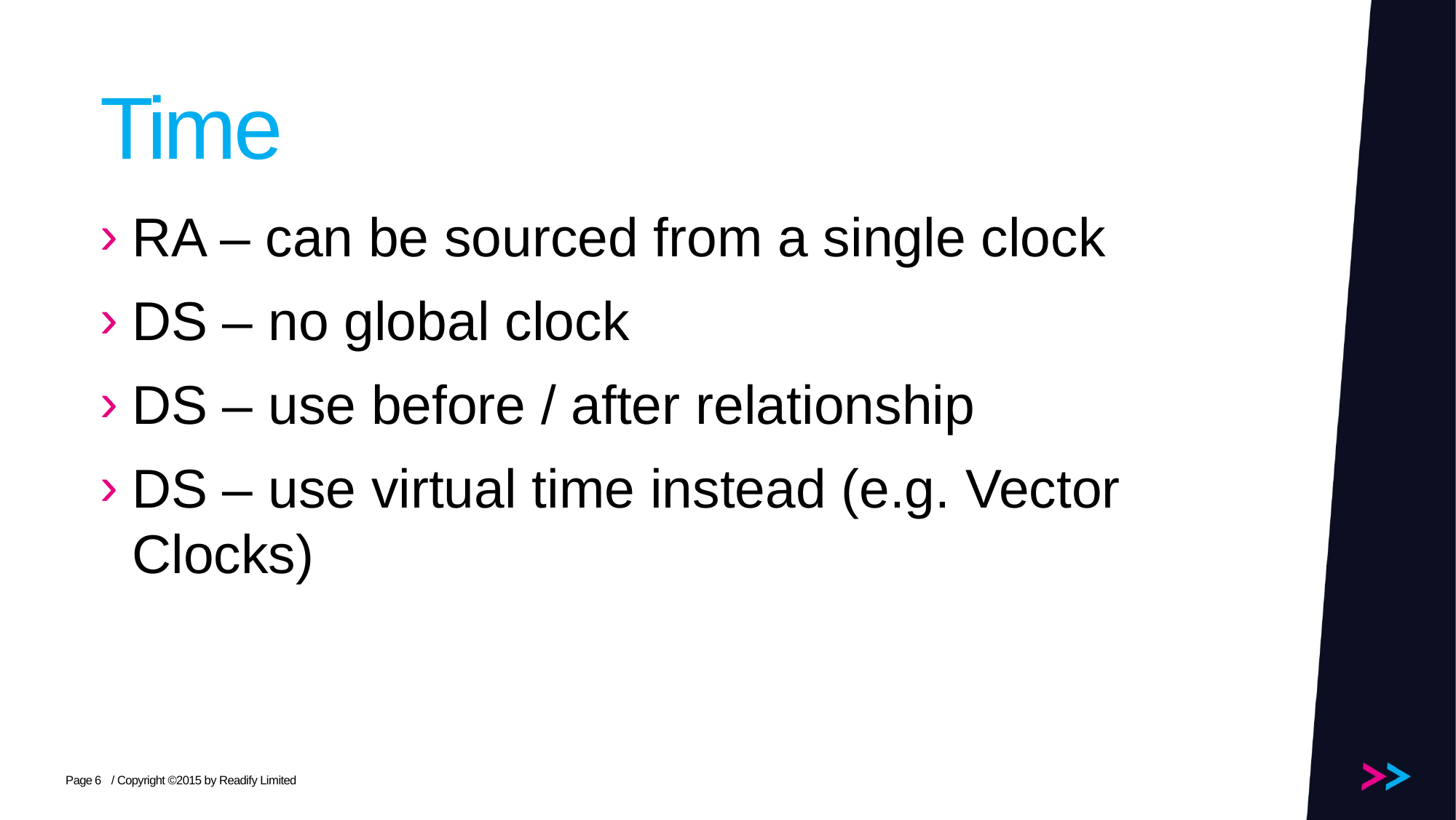

# Time
RA – can be sourced from a single clock
DS – no global clock
DS – use before / after relationship
DS – use virtual time instead (e.g. Vector Clocks)

6
/ Copyright ©2015 by Readify Limited